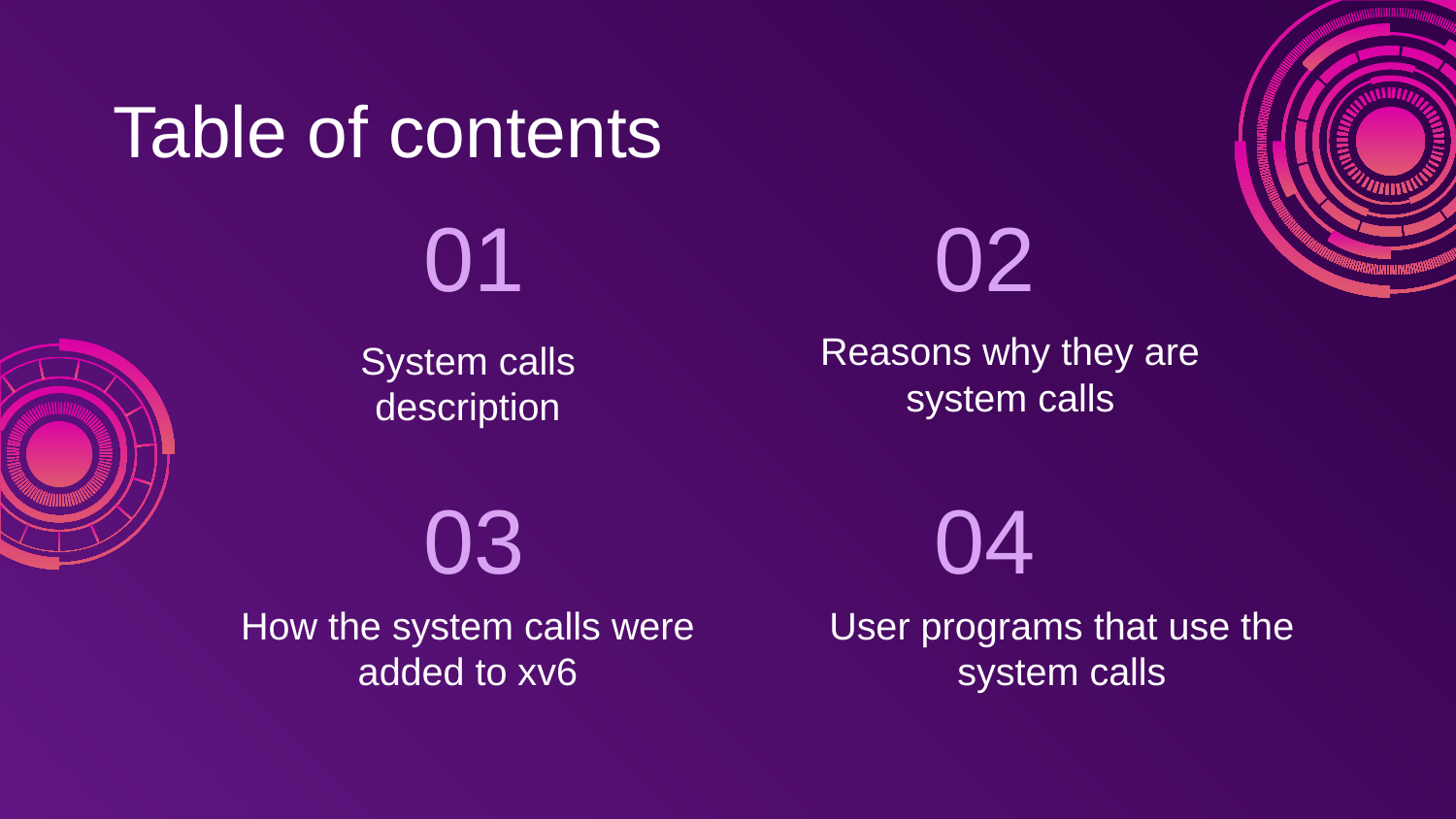

# Table of contents
01
02
Reasons why they are system calls
System calls description
03
04
How the system calls were added to xv6
User programs that use the system calls